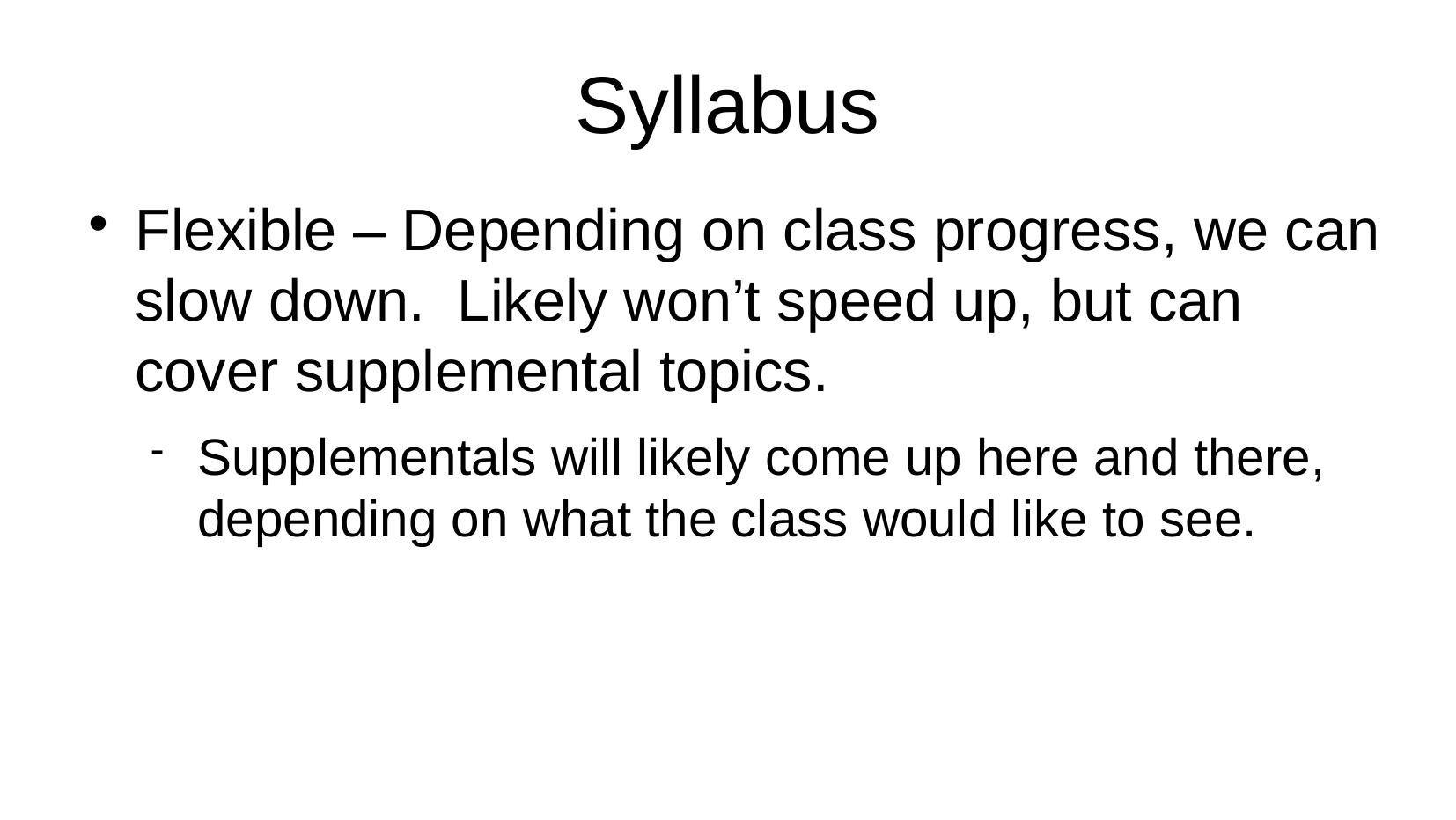

Syllabus
Flexible – Depending on class progress, we can slow down.  Likely won’t speed up, but can cover supplemental topics.
Supplementals will likely come up here and there, depending on what the class would like to see.